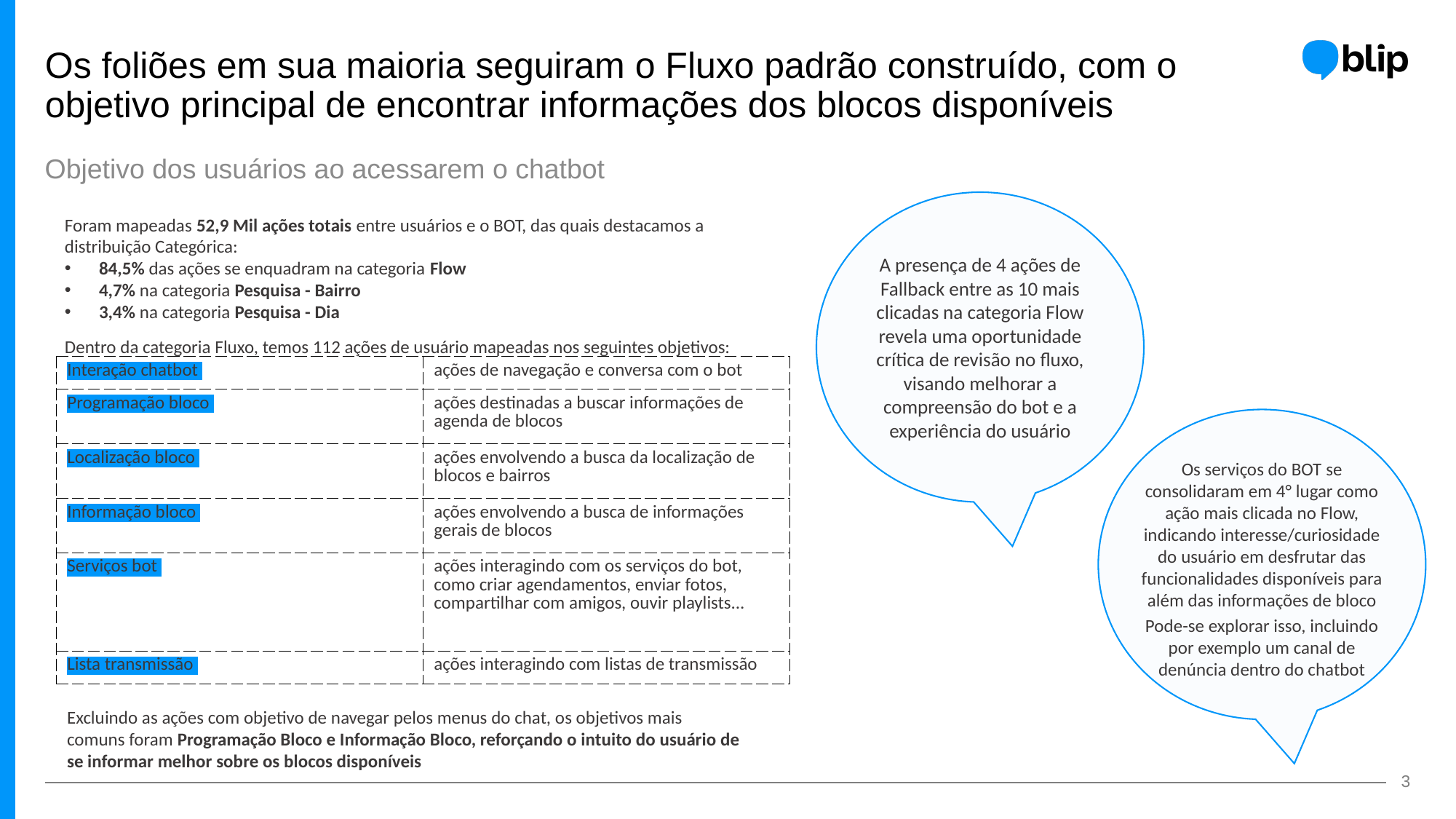

# Os foliões em sua maioria seguiram o Fluxo padrão construído, com o objetivo principal de encontrar informações dos blocos disponíveis
Objetivo dos usuários ao acessarem o chatbot
A presença de 4 ações de Fallback entre as 10 mais clicadas na categoria Flow revela uma oportunidade crítica de revisão no fluxo, visando melhorar a compreensão do bot e a experiência do usuário
Foram mapeadas 52,9 Mil ações totais entre usuários e o BOT, das quais destacamos a distribuição Categórica:
84,5% das ações se enquadram na categoria Flow
4,7% na categoria Pesquisa - Bairro
3,4% na categoria Pesquisa - Dia
Dentro da categoria Fluxo, temos 112 ações de usuário mapeadas nos seguintes objetivos:
| Interação chatbot | ações de navegação e conversa com o bot |
| --- | --- |
| Programação bloco | ações destinadas a buscar informações de agenda de blocos |
| Localização bloco | ações envolvendo a busca da localização de blocos e bairros |
| Informação bloco | ações envolvendo a busca de informações gerais de blocos |
| Serviços bot | ações interagindo com os serviços do bot, como criar agendamentos, enviar fotos, compartilhar com amigos, ouvir playlists... |
| Lista transmissão | ações interagindo com listas de transmissão |

Os serviços do BOT se consolidaram em 4° lugar como ação mais clicada no Flow, indicando interesse/curiosidade do usuário em desfrutar das funcionalidades disponíveis para além das informações de bloco

Pode-se explorar isso, incluindo por exemplo um canal de denúncia dentro do chatbot
Excluindo as ações com objetivo de navegar pelos menus do chat, os objetivos mais comuns foram Programação Bloco e Informação Bloco, reforçando o intuito do usuário de se informar melhor sobre os blocos disponíveis